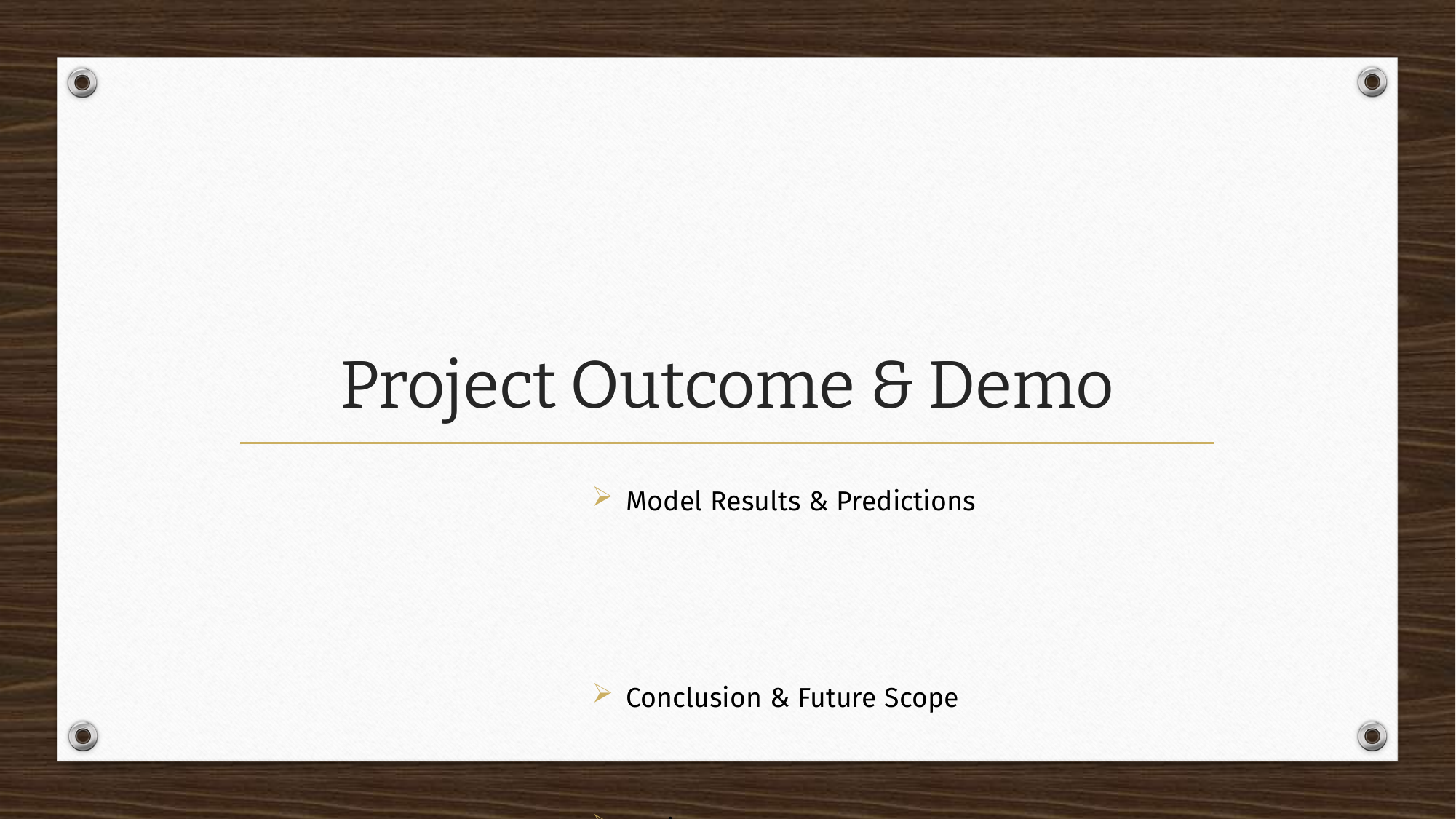

# Project Outcome & Demo
Model Results & Predictions
Conclusion & Future Scope
Project Demo